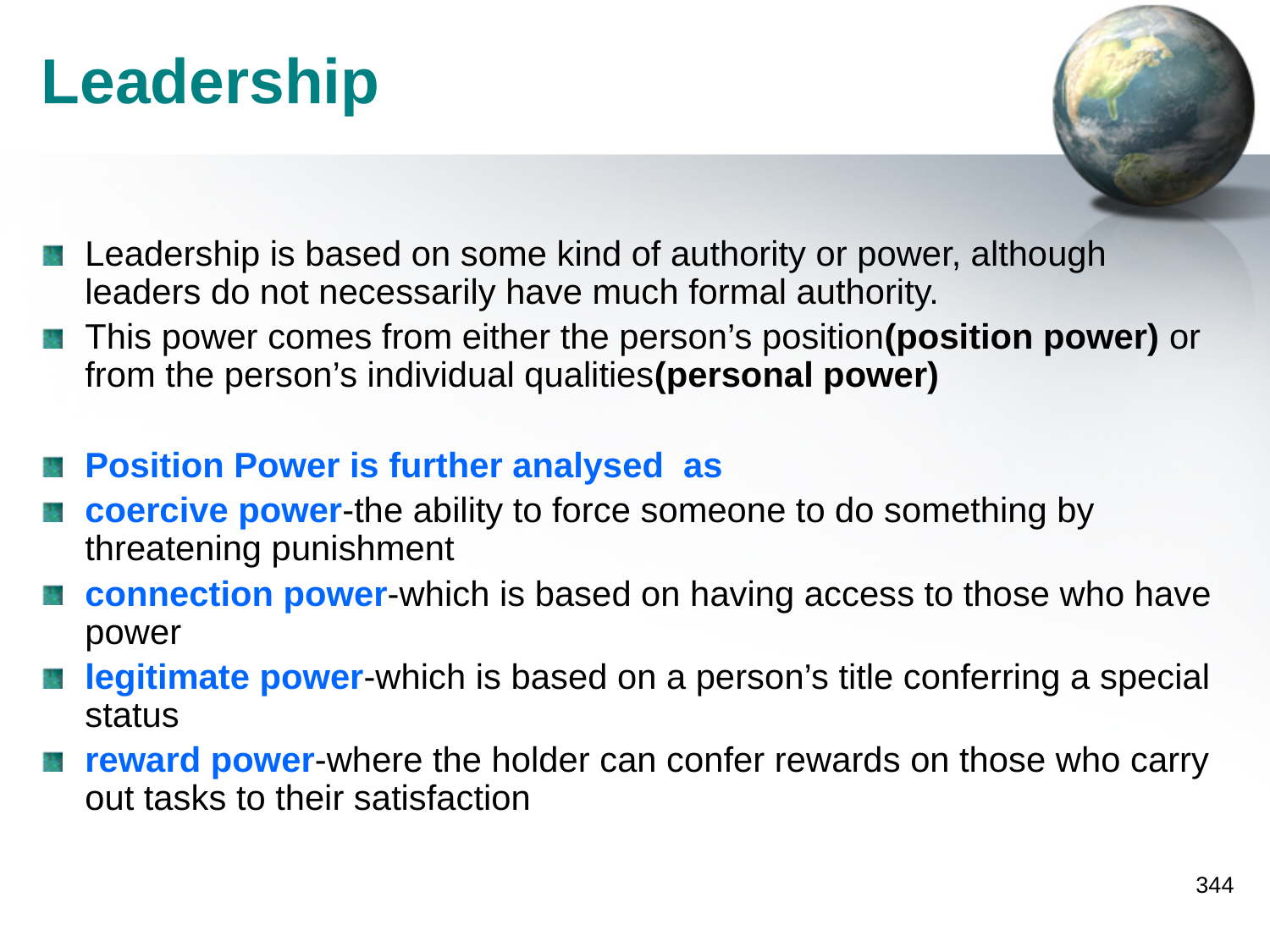

# Leadership
Leadership is based on some kind of authority or power, although leaders do not necessarily have much formal authority.
This power comes from either the person’s position(position power) or from the person’s individual qualities(personal power)

Position Power is further analysed  as
coercive power-the ability to force someone to do something by threatening punishment
connection power-which is based on having access to those who have power
legitimate power-which is based on a person’s title conferring a special status
reward power-where the holder can confer rewards on those who carry out tasks to their satisfaction

344